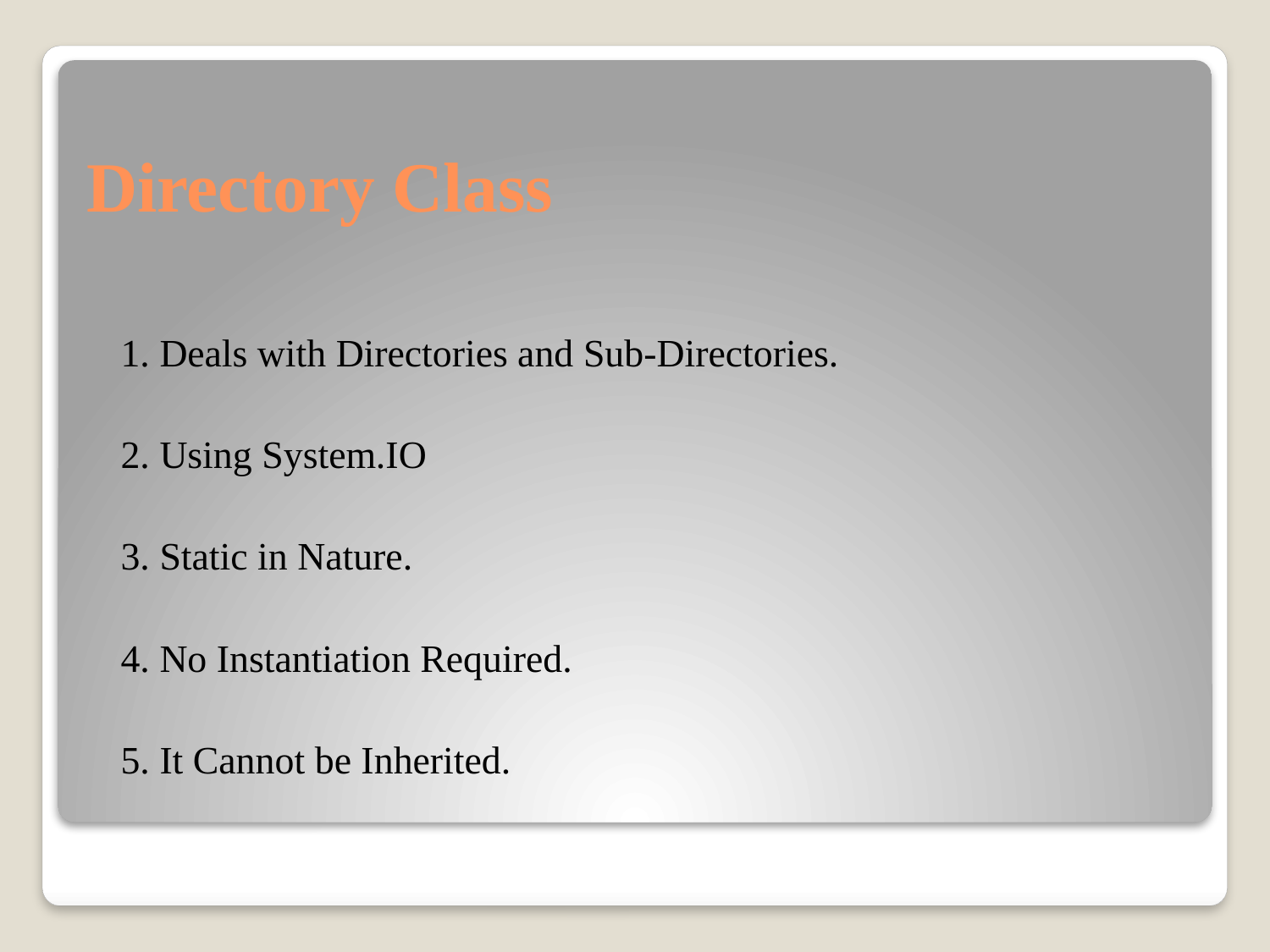

Directory Class

1. Deals with Directories and Sub-Directories.

2. Using System.IO

3. Static in Nature.

4. No Instantiation Required.

5. It Cannot be Inherited.